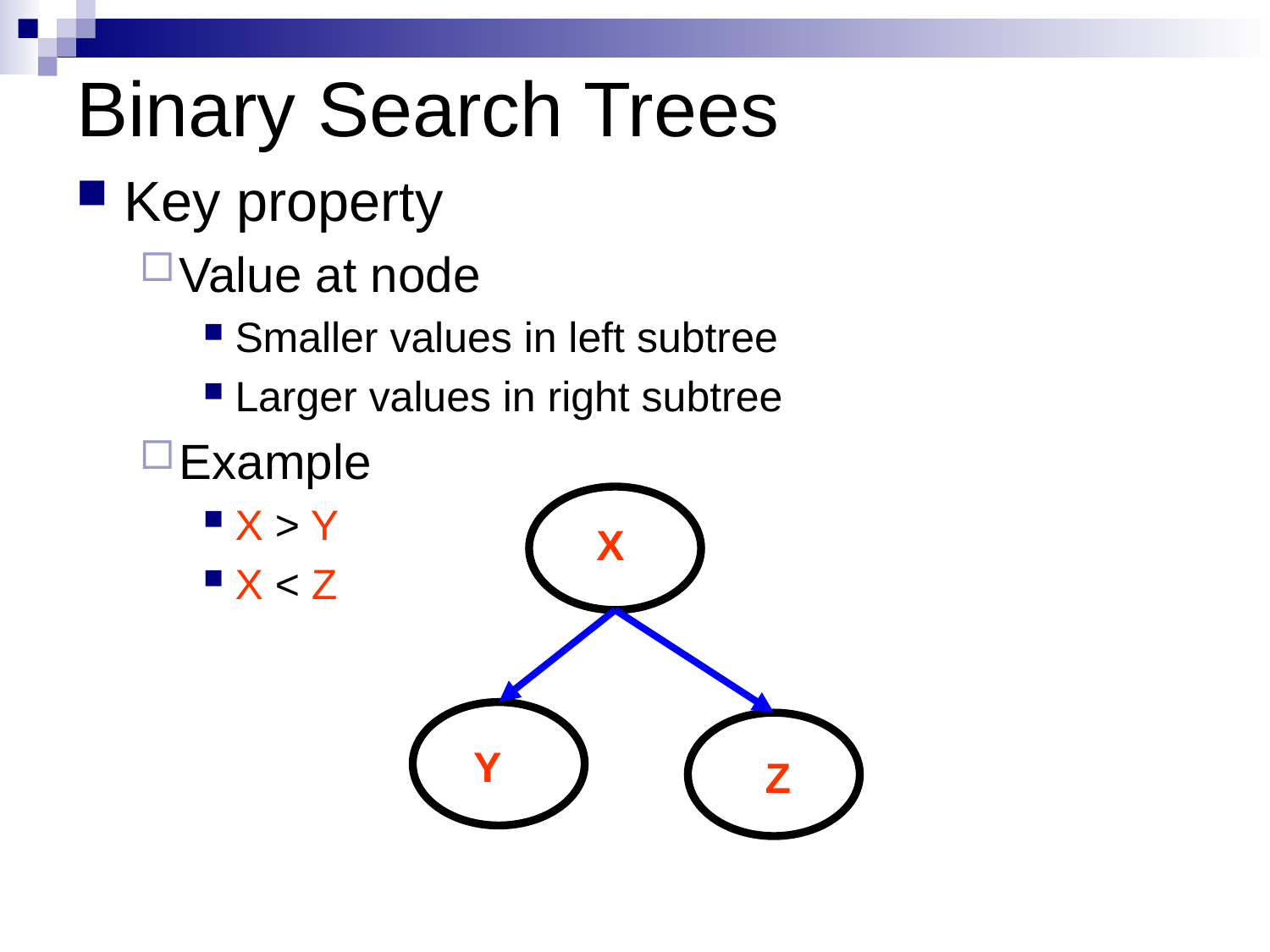

# Binary Search Trees
Key property
Value at node
Smaller values in left subtree
Larger values in right subtree
Example
X > Y
X < Z

X

Y
Z